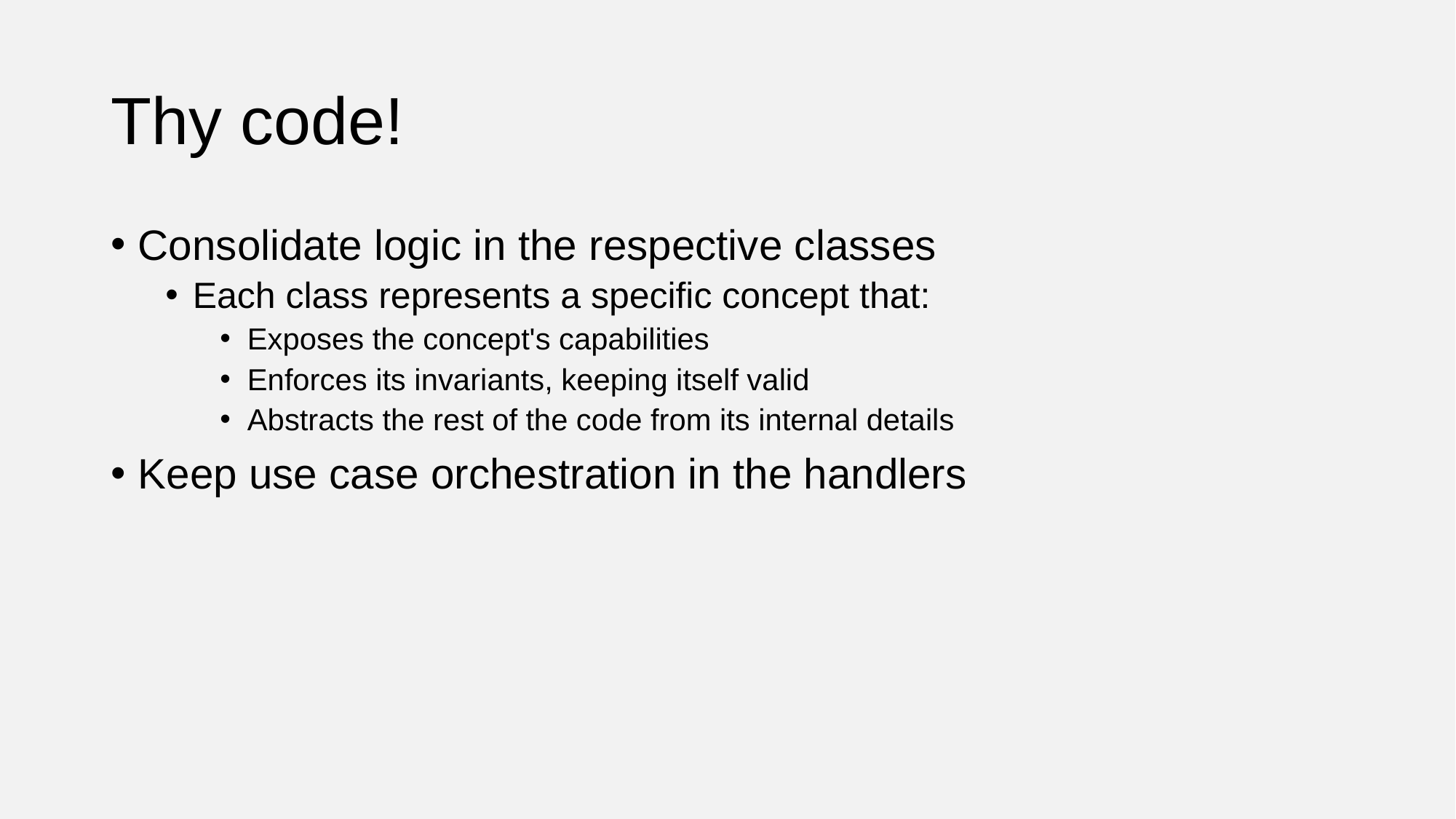

# Thy code!
Consolidate logic in the respective classes
Each class represents a specific concept that:
Exposes the concept's capabilities
Enforces its invariants, keeping itself valid
Abstracts the rest of the code from its internal details
Keep use case orchestration in the handlers